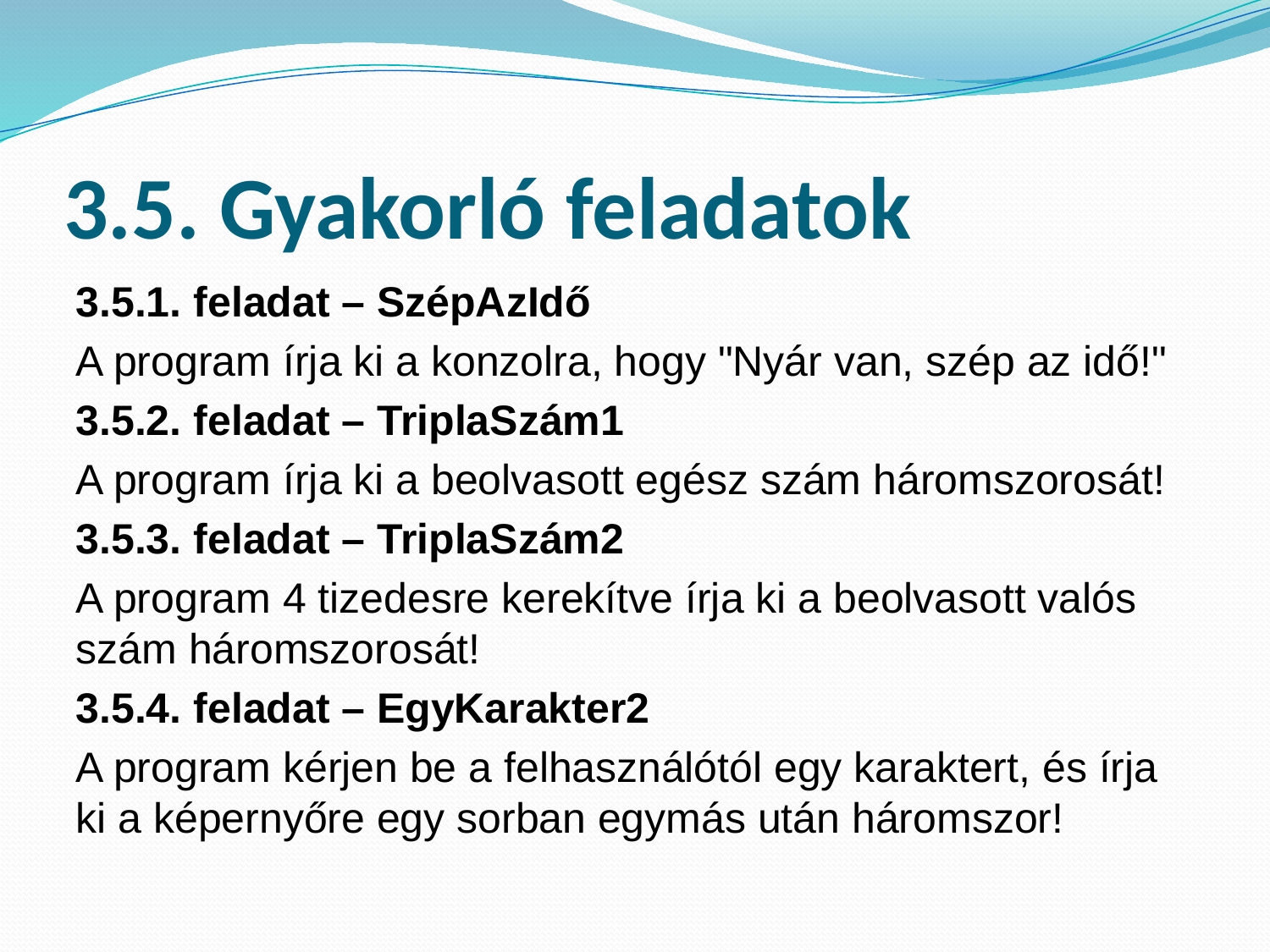

# 3.5. Gyakorló feladatok
3.5.1. feladat – SzépAzIdő
A program írja ki a konzolra, hogy "Nyár van, szép az idő!"
3.5.2. feladat – TriplaSzám1
A program írja ki a beolvasott egész szám háromszorosát!
3.5.3. feladat – TriplaSzám2
A program 4 tizedesre kerekítve írja ki a beolvasott valós szám háromszorosát!
3.5.4. feladat – EgyKarakter2
A program kérjen be a felhasználótól egy karaktert, és írja ki a képernyőre egy sorban egymás után háromszor!